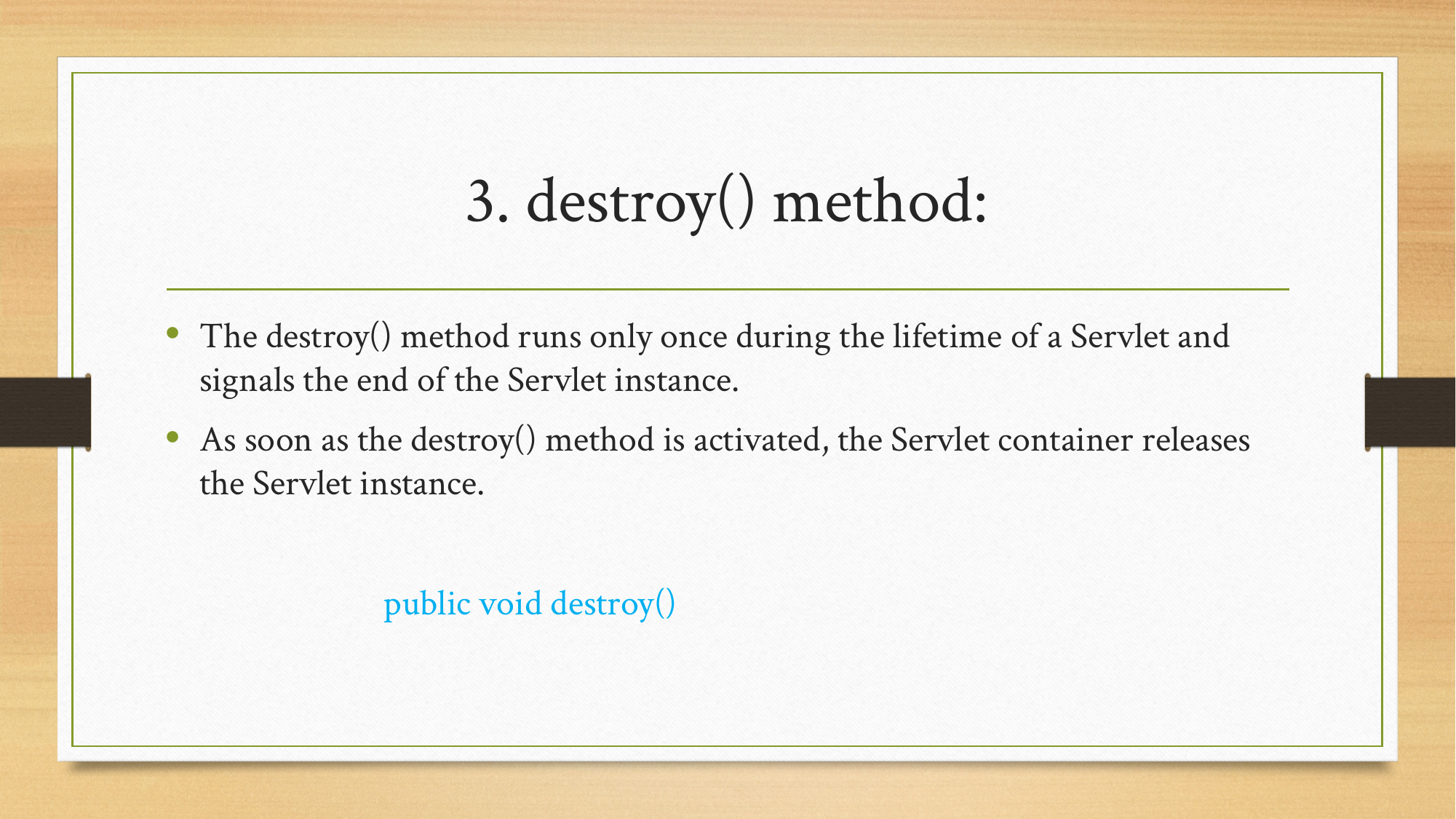

# 3. destroy() method:
The destroy() method runs only once during the lifetime of a Servlet and signals the end of the Servlet instance.
As soon as the destroy() method is activated, the Servlet container releases the Servlet instance.

		public void destroy()